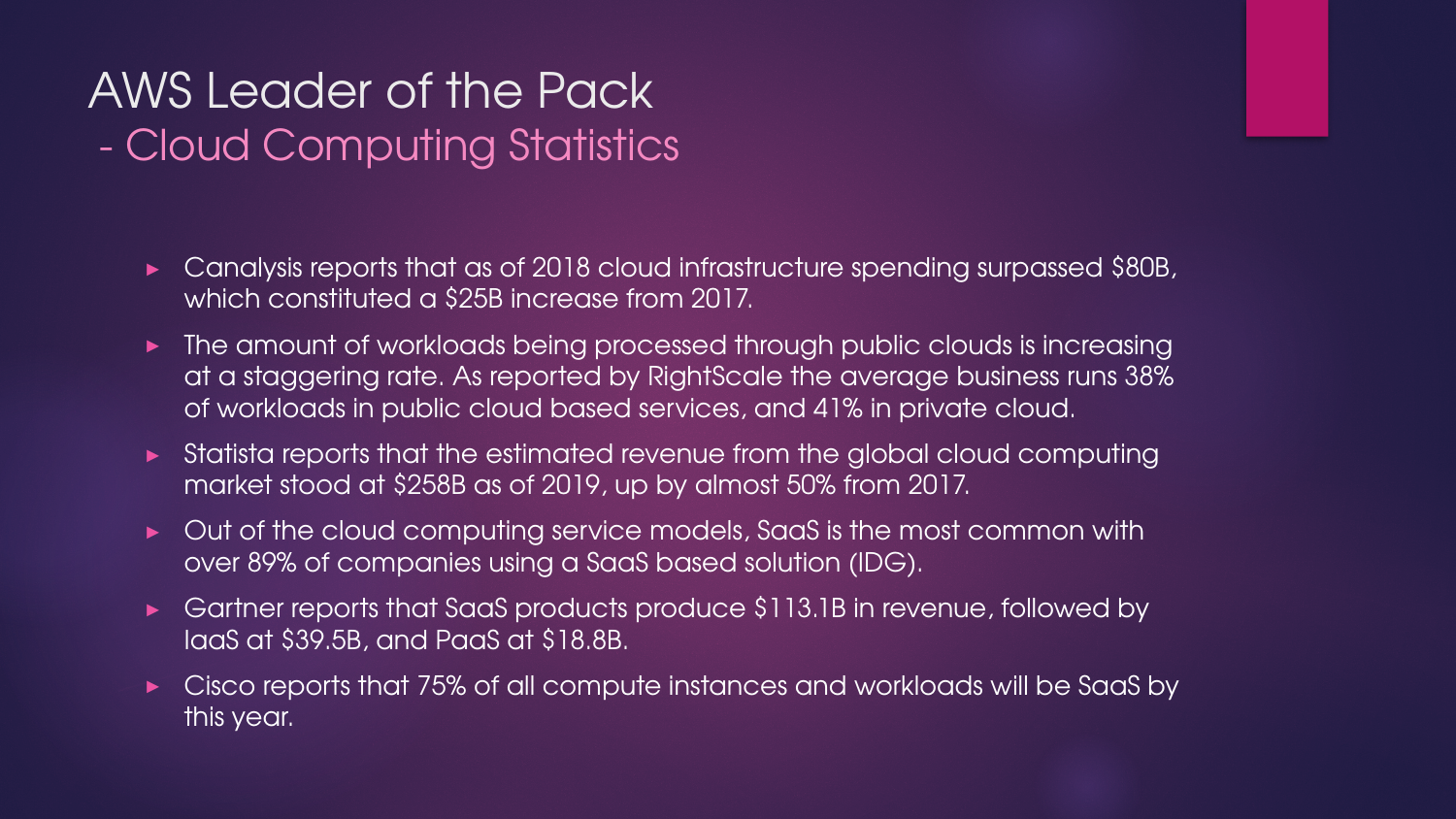

# AWS Leader of the Pack - Cloud Computing Statistics
Canalysis reports that as of 2018 cloud infrastructure spending surpassed $80B, which constituted a $25B increase from 2017.
The amount of workloads being processed through public clouds is increasing at a staggering rate. As reported by RightScale the average business runs 38% of workloads in public cloud based services, and 41% in private cloud.
Statista reports that the estimated revenue from the global cloud computing market stood at $258B as of 2019, up by almost 50% from 2017.
Out of the cloud computing service models, SaaS is the most common with over 89% of companies using a SaaS based solution (IDG).
Gartner reports that SaaS products produce $113.1B in revenue, followed by IaaS at $39.5B, and PaaS at $18.8B.
Cisco reports that 75% of all compute instances and workloads will be SaaS by this year.